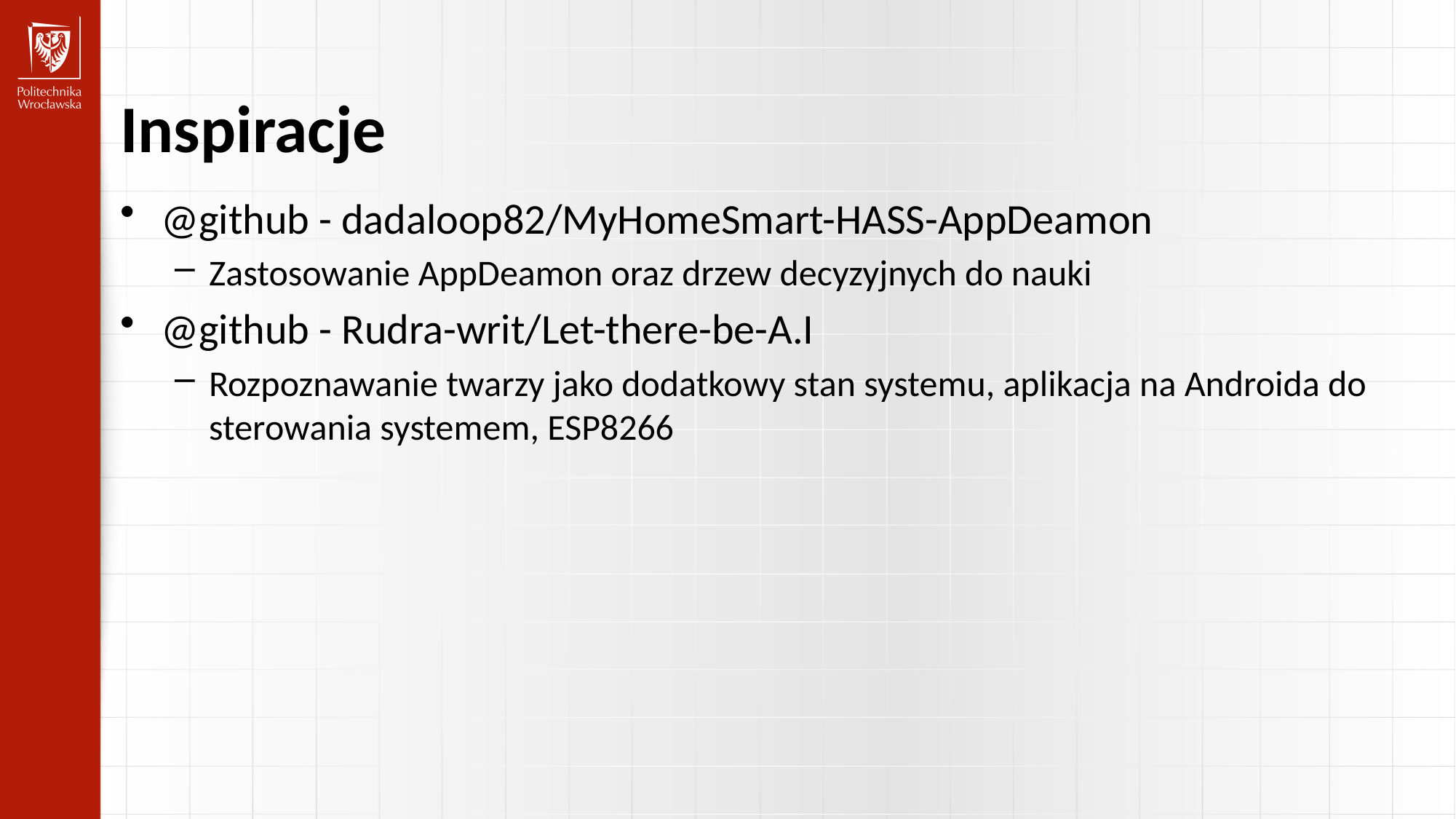

Inspiracje
@github - dadaloop82/MyHomeSmart-HASS-AppDeamon
Zastosowanie AppDeamon oraz drzew decyzyjnych do nauki
@github - Rudra-writ/Let-there-be-A.I
Rozpoznawanie twarzy jako dodatkowy stan systemu, aplikacja na Androida do sterowania systemem, ESP8266